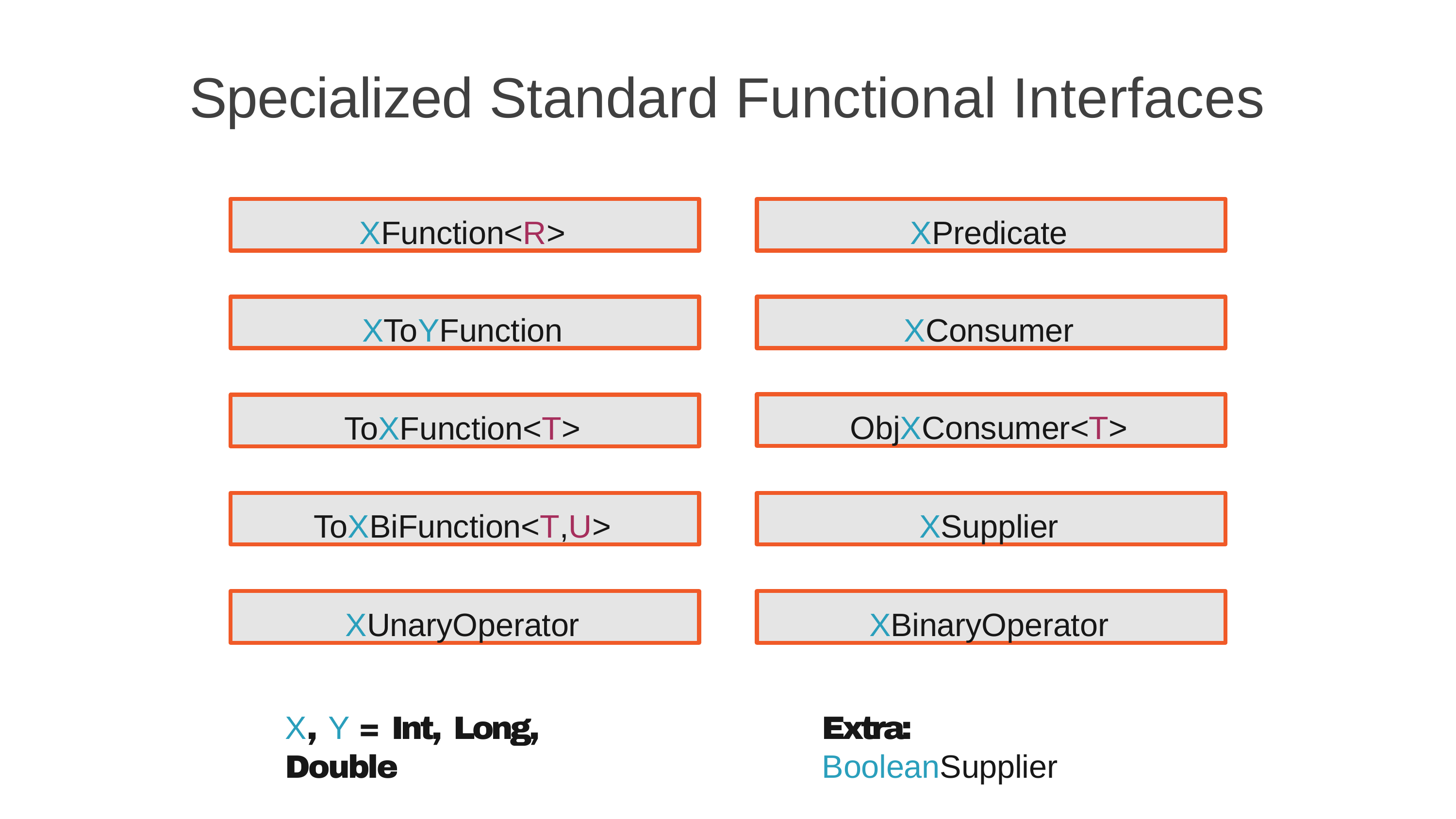

# Specialized Standard Functional Interfaces
XFunction<R>
XPredicate
XToYFunction
XConsumer
ObjXConsumer<T>
ToXFunction<T>
ToXBiFunction<T,U>
XSupplier
XUnaryOperator
XBinaryOperator
X, Y = Int, Long, Double
Extra: BooleanSupplier
19